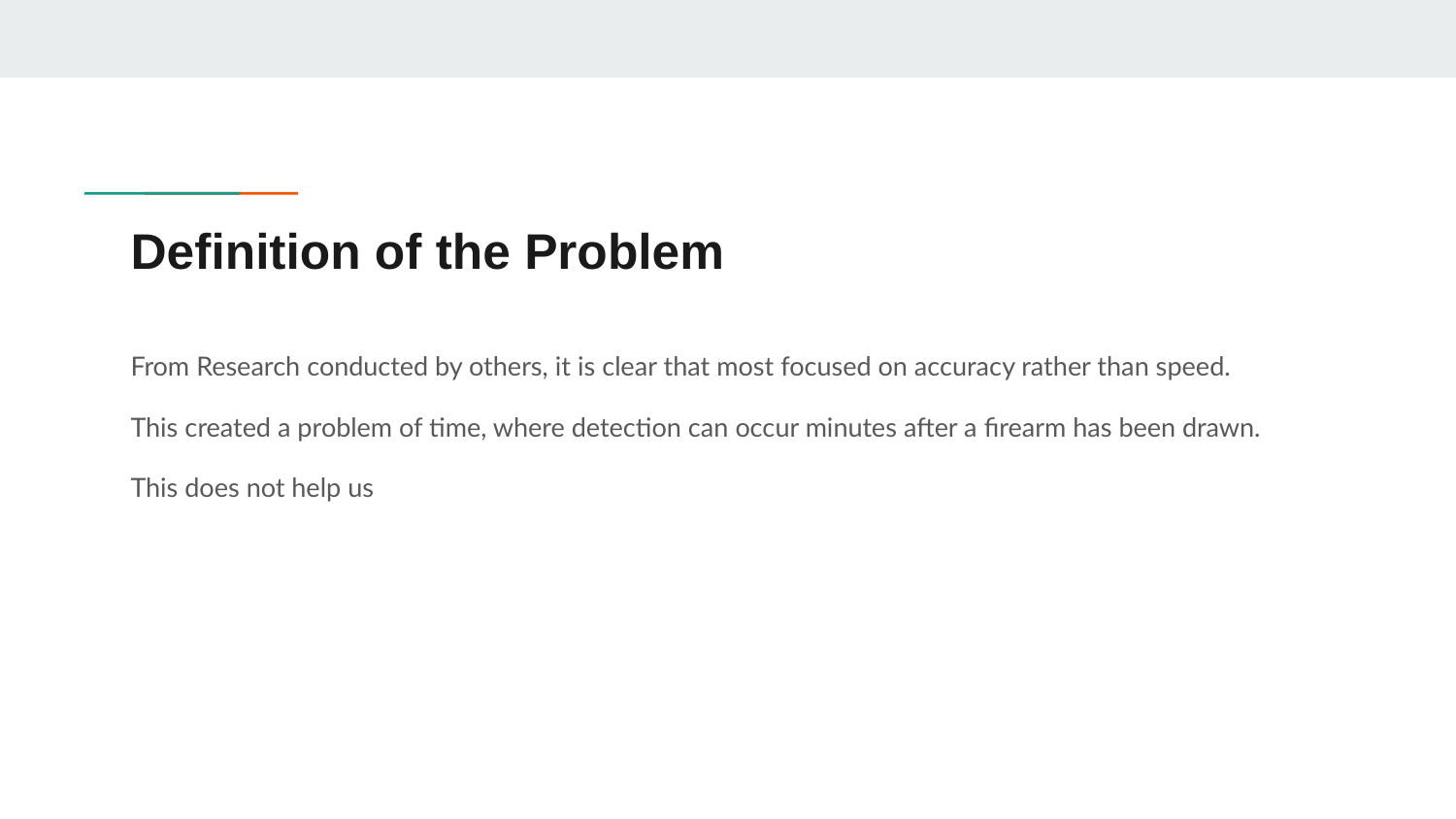

# Definition of the Problem
From Research conducted by others, it is clear that most focused on accuracy rather than speed.
This created a problem of time, where detection can occur minutes after a firearm has been drawn.
This does not help us